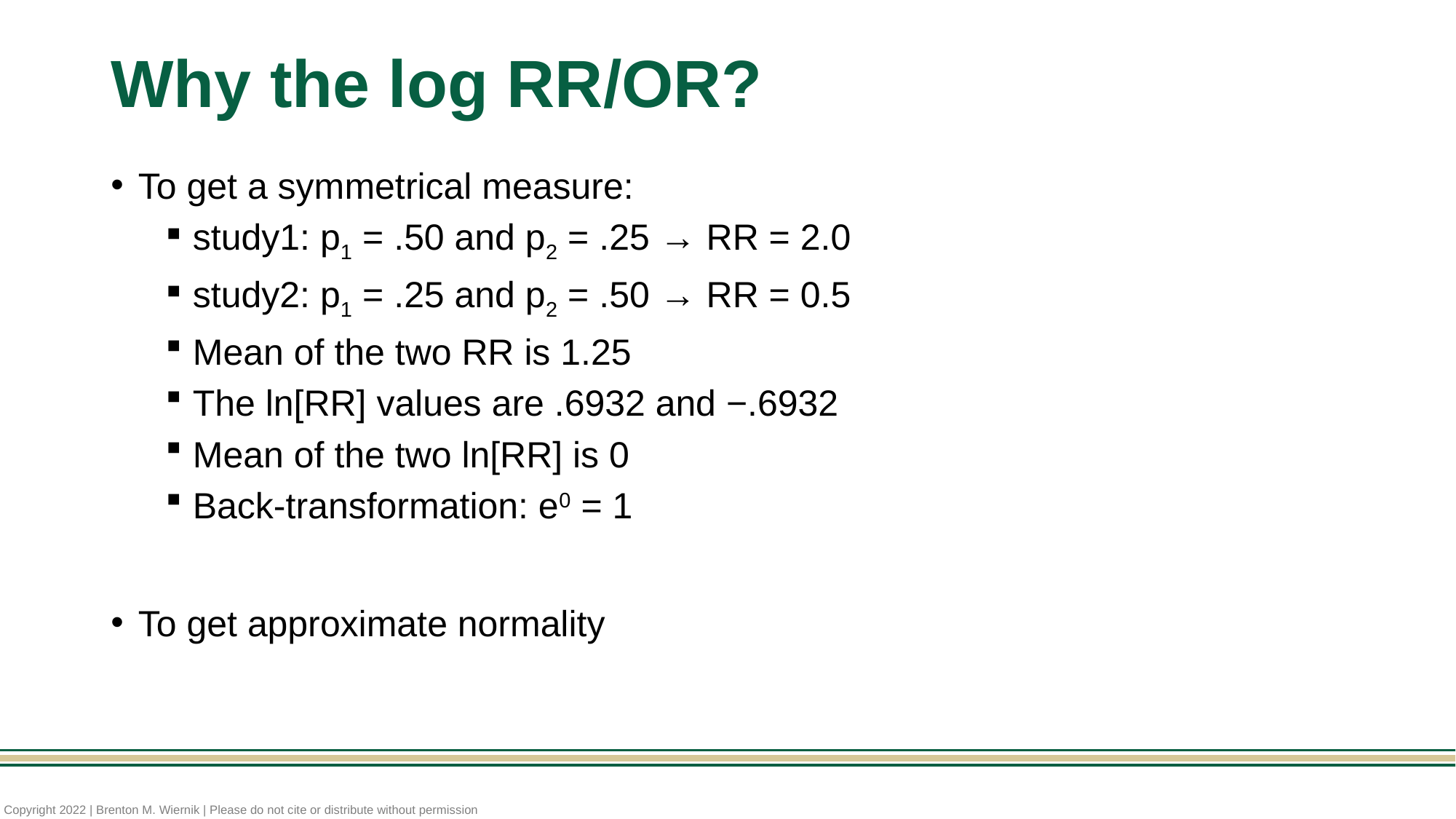

# Why the log RR/OR?
To get a symmetrical measure:
study1: p1 = .50 and p2 = .25 → RR = 2.0
study2: p1 = .25 and p2 = .50 → RR = 0.5
Mean of the two RR is 1.25
The ln[RR] values are .6932 and −.6932
Mean of the two ln[RR] is 0
Back-transformation: e0 = 1

To get approximate normality